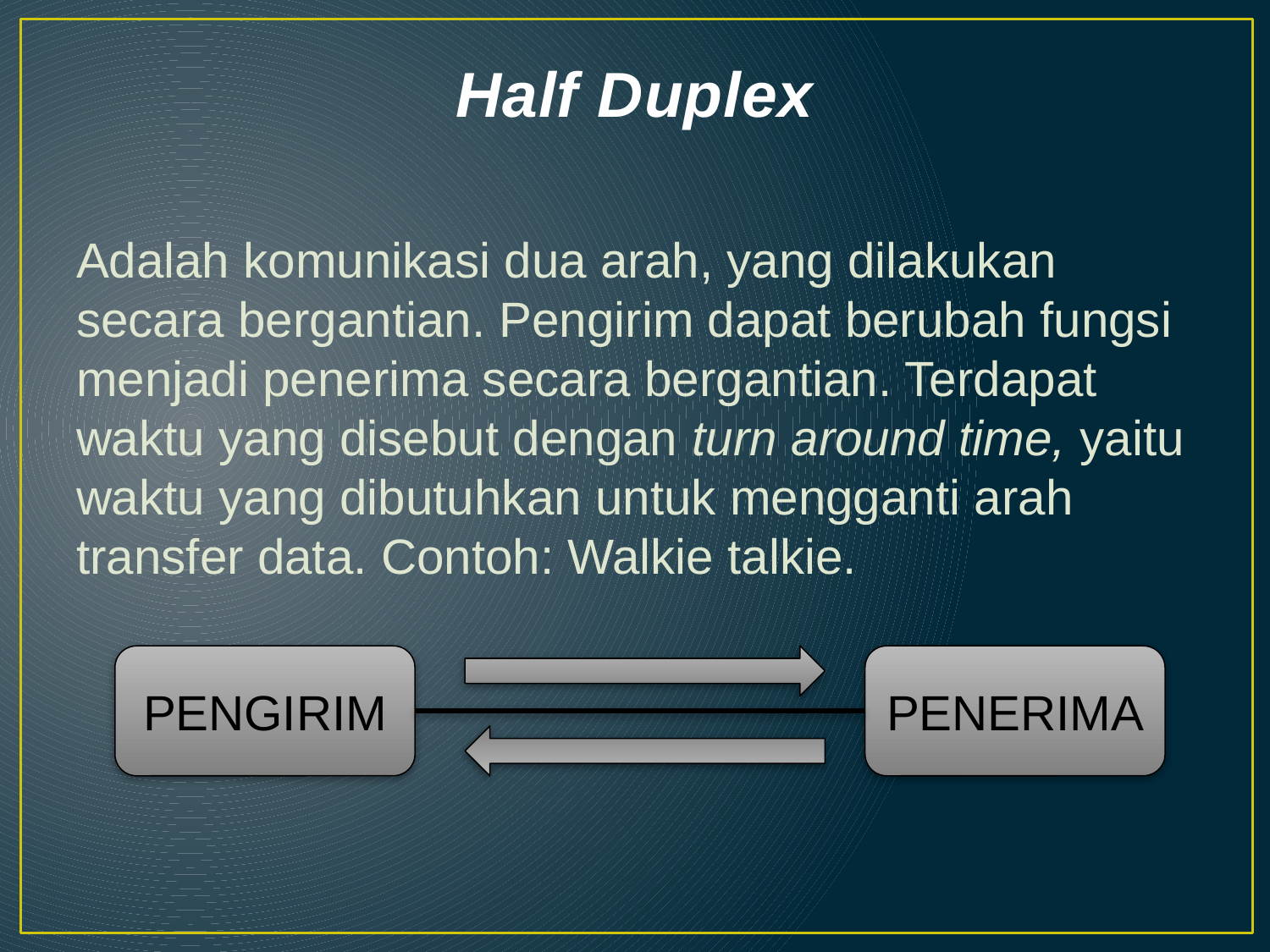

# Half Duplex
Adalah komunikasi dua arah, yang dilakukan secara bergantian. Pengirim dapat berubah fungsi menjadi penerima secara bergantian. Terdapat waktu yang disebut dengan turn around time, yaitu waktu yang dibutuhkan untuk mengganti arah transfer data. Contoh: Walkie talkie.
PENGIRIM

PENERIMA